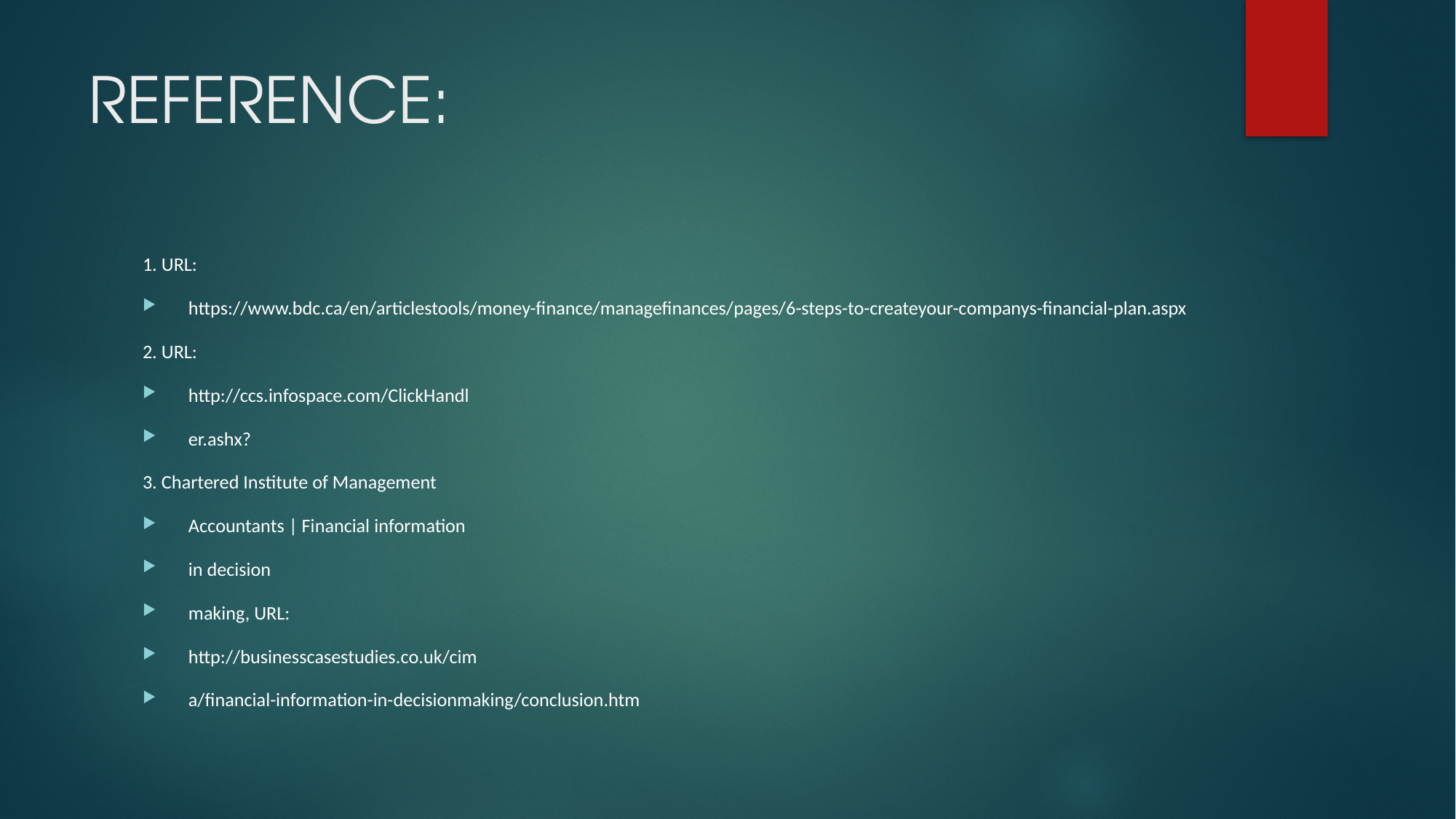

# REFERENCE:
1. URL:
https://www.bdc.ca/en/articlestools/money-finance/managefinances/pages/6-steps-to-createyour-companys-financial-plan.aspx
2. URL:
http://ccs.infospace.com/ClickHandl
er.ashx?
3. Chartered Institute of Management
Accountants | Financial information
in decision
making, URL:
http://businesscasestudies.co.uk/cim
a/financial-information-in-decisionmaking/conclusion.htm